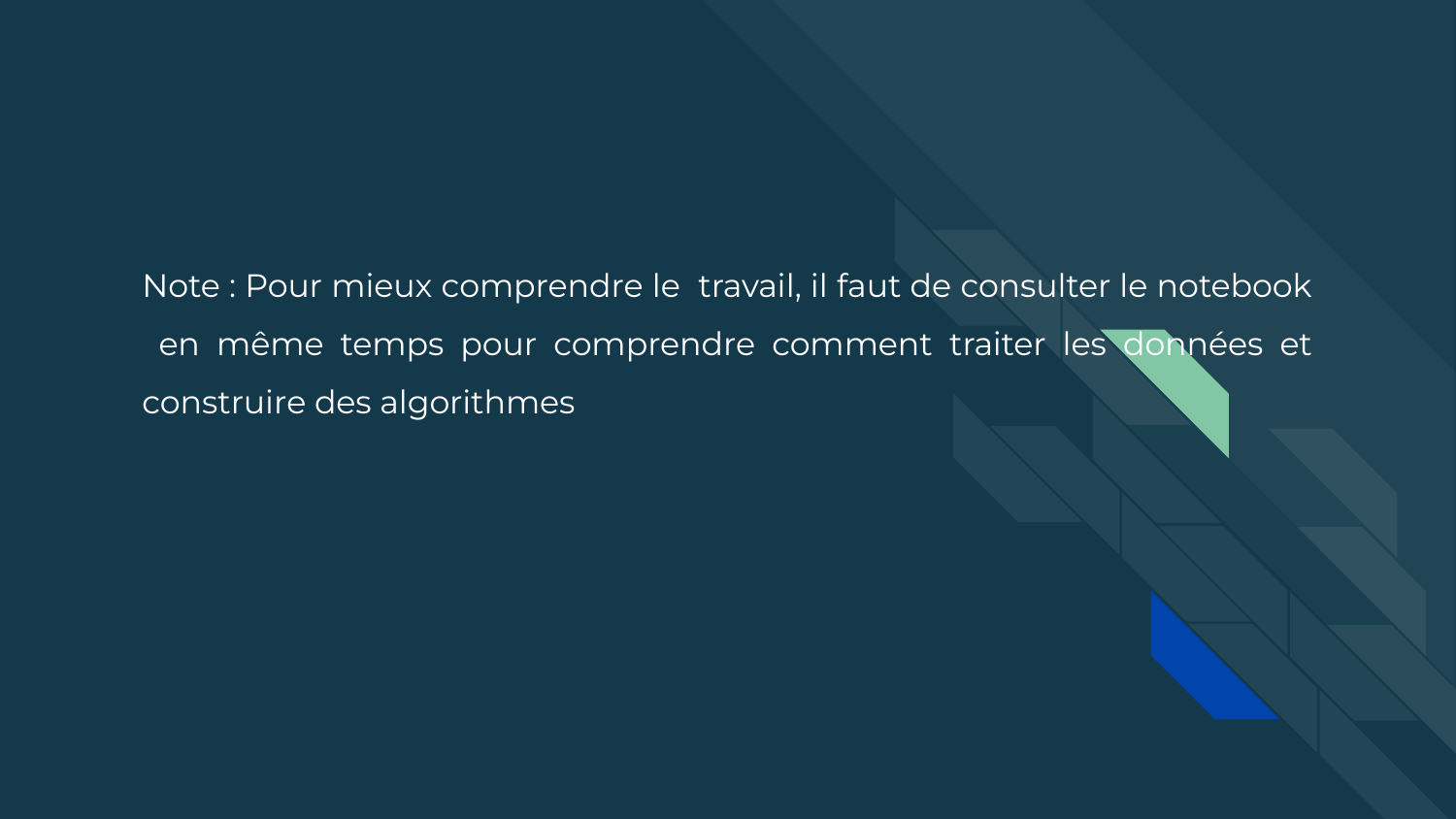

# Note : Pour mieux comprendre le  travail, il faut de consulter le notebook  en même temps pour comprendre comment traiter les données et construire des algorithmes